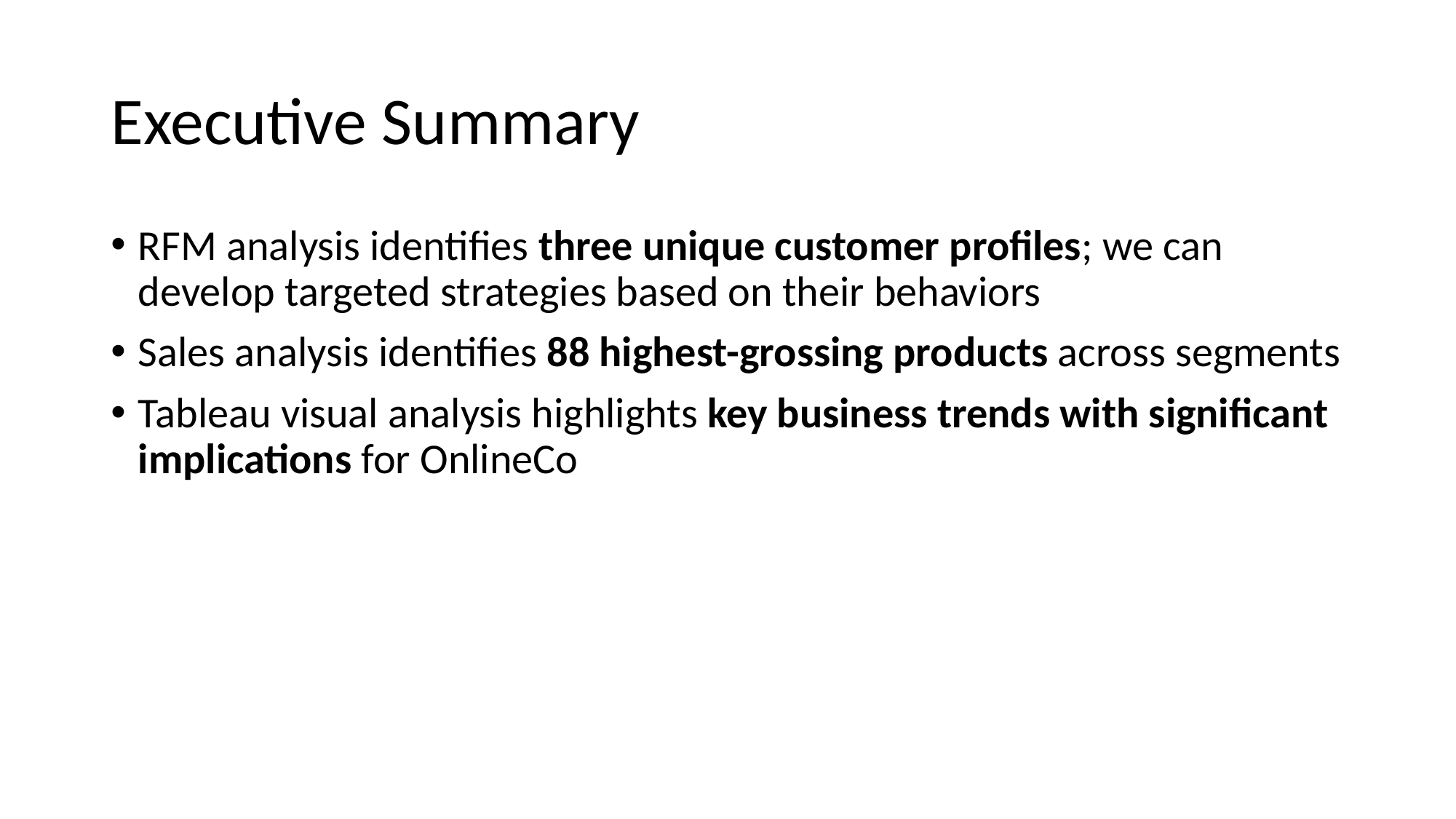

# Executive Summary
RFM analysis identifies three unique customer profiles; we can develop targeted strategies based on their behaviors
Sales analysis identifies 88 highest-grossing products across segments
Tableau visual analysis highlights key business trends with significant implications for OnlineCo